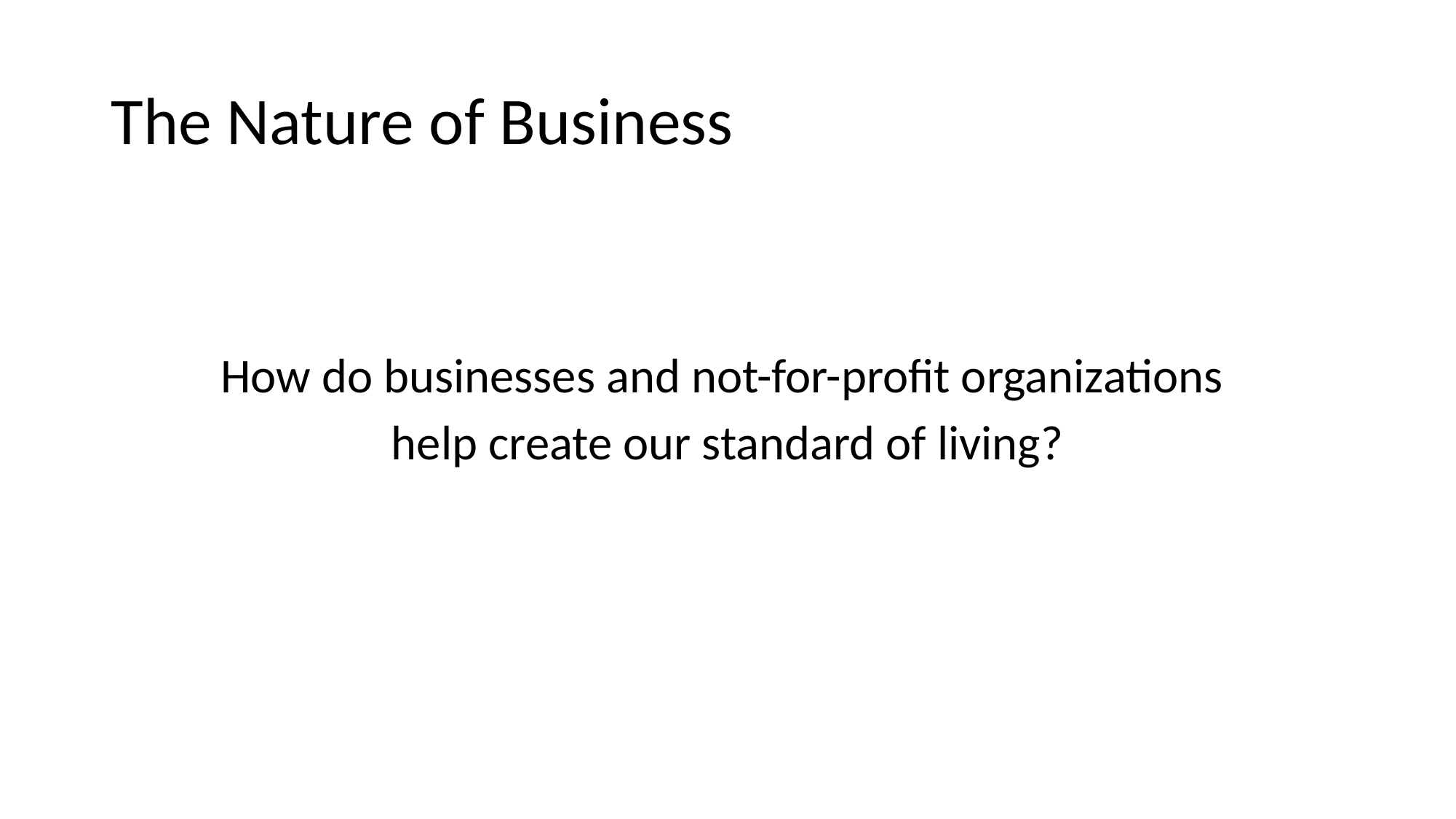

# The Nature of Business

How do businesses and not-for-profit organizations
help create our standard of living?